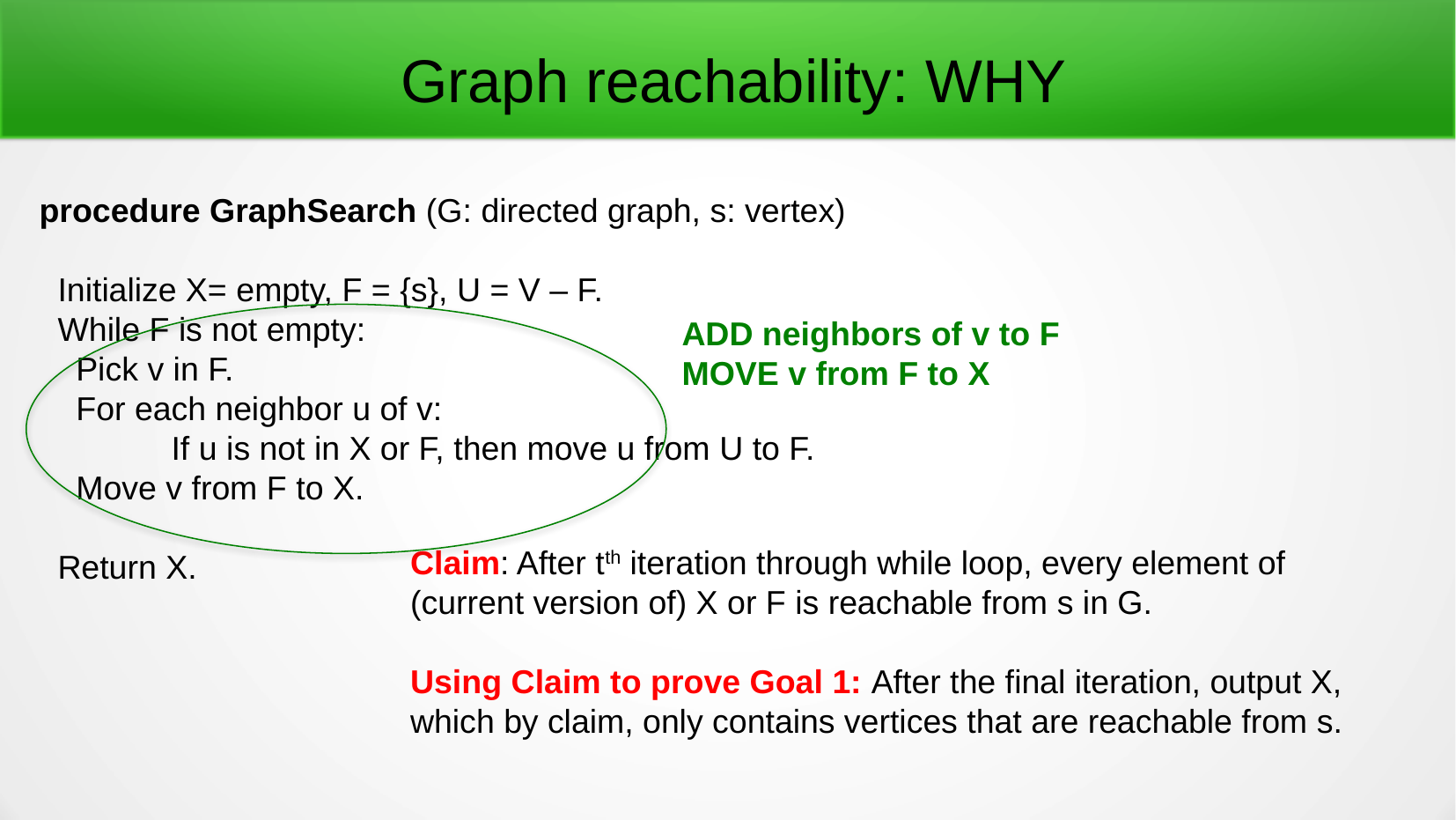

Graph reachability: WHY
procedure GraphSearch (G: directed graph, s: vertex)

  Initialize X= empty, F = {s}, U = V – F.
  While F is not empty:
    Pick v in F.
    For each neighbor u of v:
	If u is not in X or F, then move u from U to F.
    Move v from F to X.

  Return X.

ADD neighbors of v to F
MOVE v from F to X
Claim: After tth iteration through while loop, every element of
(current version of) X or F is reachable from s in G.

Using Claim to prove Goal 1: After the final iteration, output X,
which by claim, only contains vertices that are reachable from s.